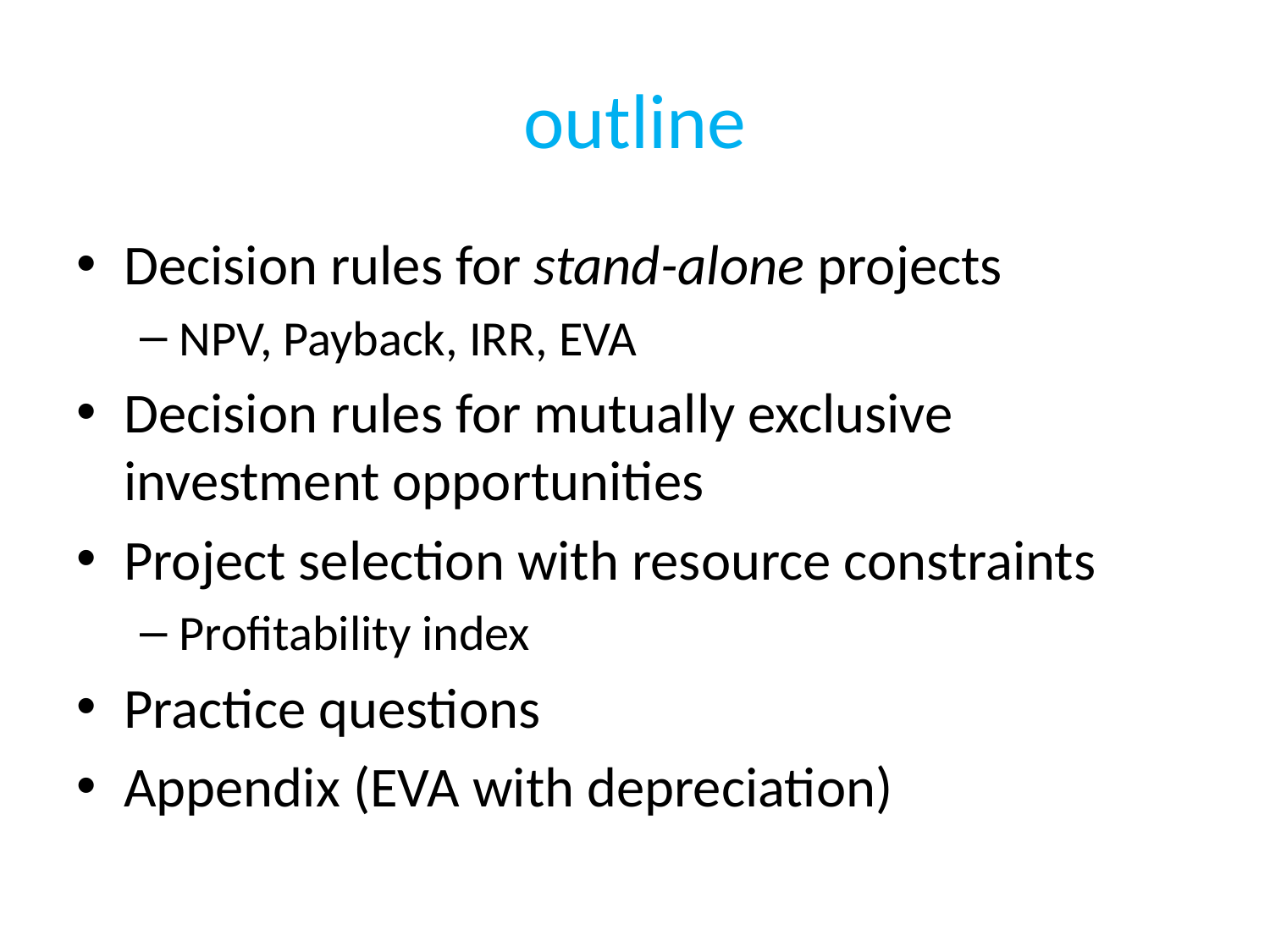

# outline
Decision rules for stand-alone projects
NPV, Payback, IRR, EVA
Decision rules for mutually exclusive investment opportunities
Project selection with resource constraints
Profitability index
Practice questions
Appendix (EVA with depreciation)